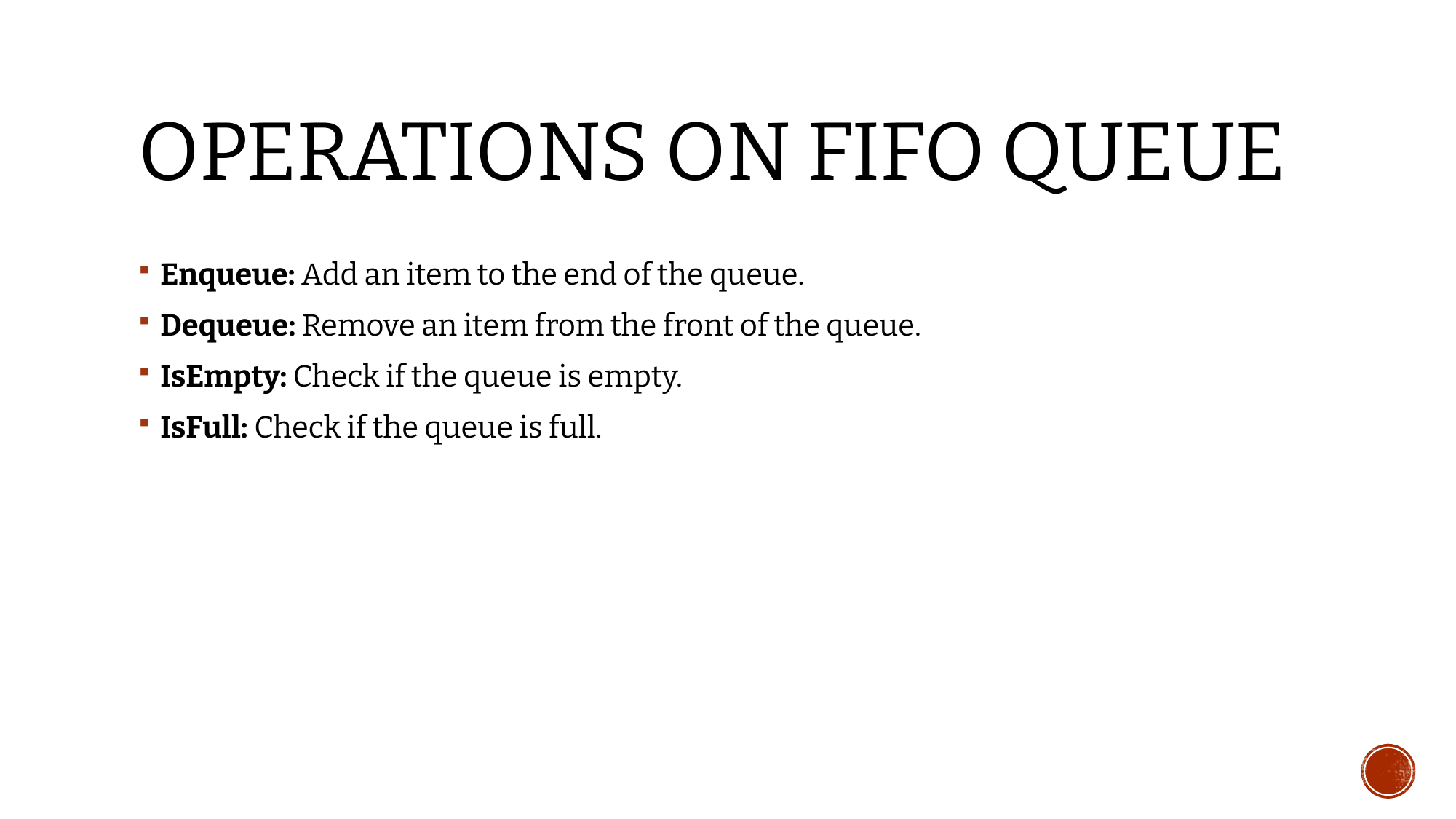

# Operations on FIFO Queue
Enqueue: Add an item to the end of the queue.
Dequeue: Remove an item from the front of the queue.
IsEmpty: Check if the queue is empty.
IsFull: Check if the queue is full.